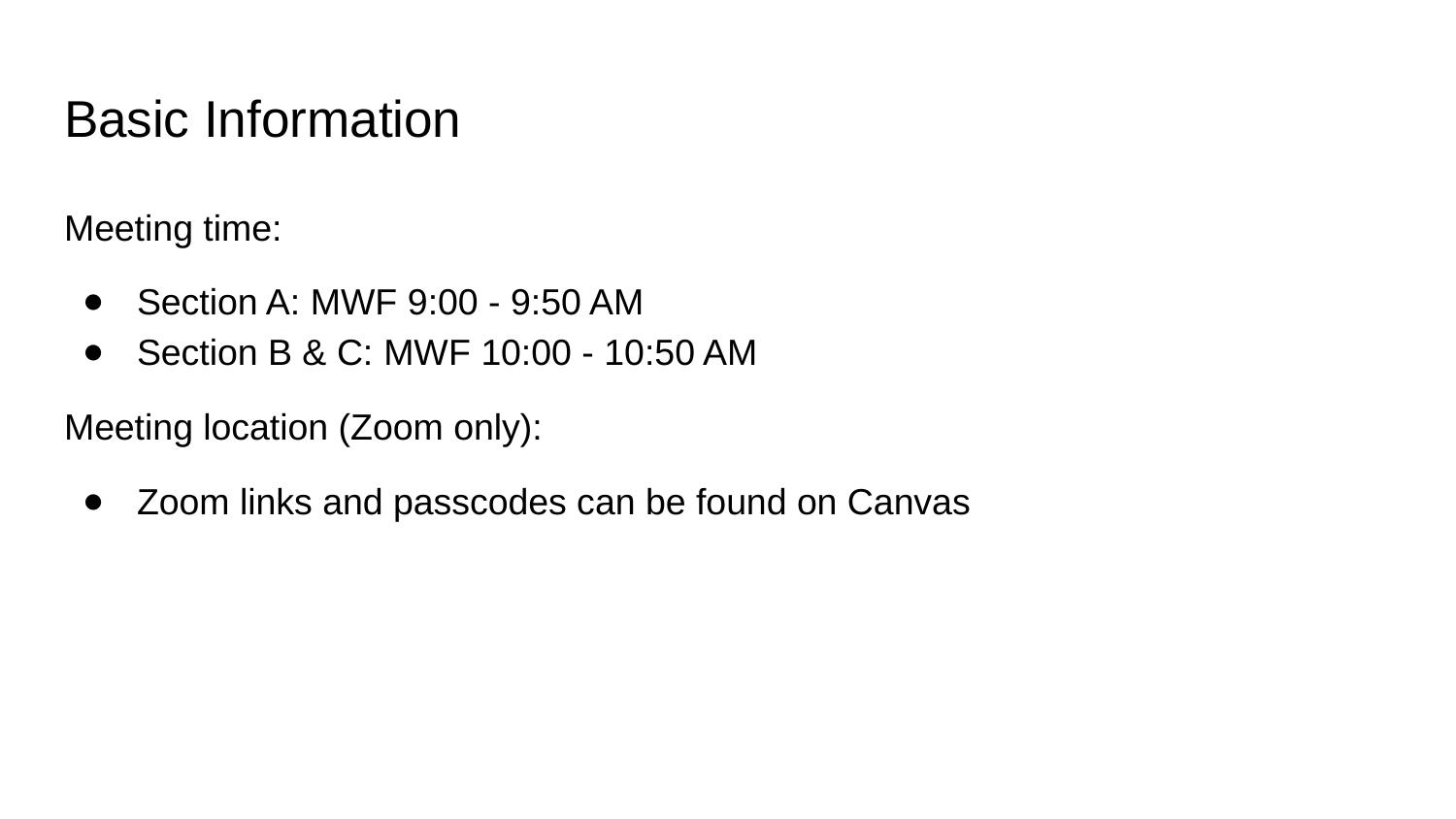

# Basic Information
Meeting time:
Section A: MWF 9:00 - 9:50 AM
Section B & C: MWF 10:00 - 10:50 AM
Meeting location (Zoom only):
Zoom links and passcodes can be found on Canvas